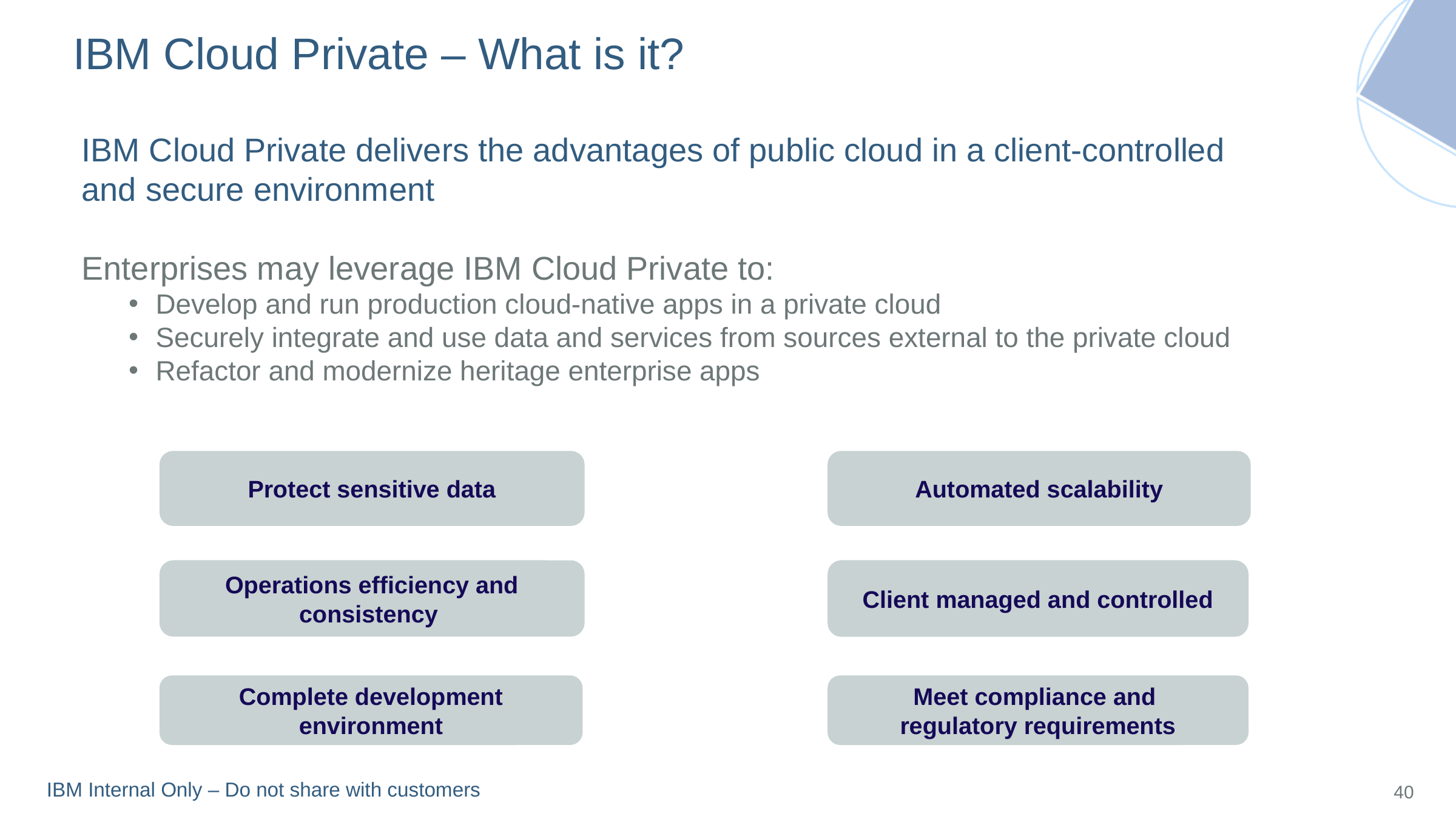

# IBM Cloud Private – What is it?
IBM Cloud Private delivers the advantages of public cloud in a client-controlled and secure environment.

Enterprises may leverage IBM Cloud Private to:
Develop and run production cloud-native apps in a private cloud
Securely integrate and use data and services from sources external to the private cloud
Refactor and modernize heritage enterprise apps
Protect sensitive data
Automated scalability
Operations efficiency and consistency
Client managed and controlled
Complete development environment
Meet compliance and
regulatory requirements
40